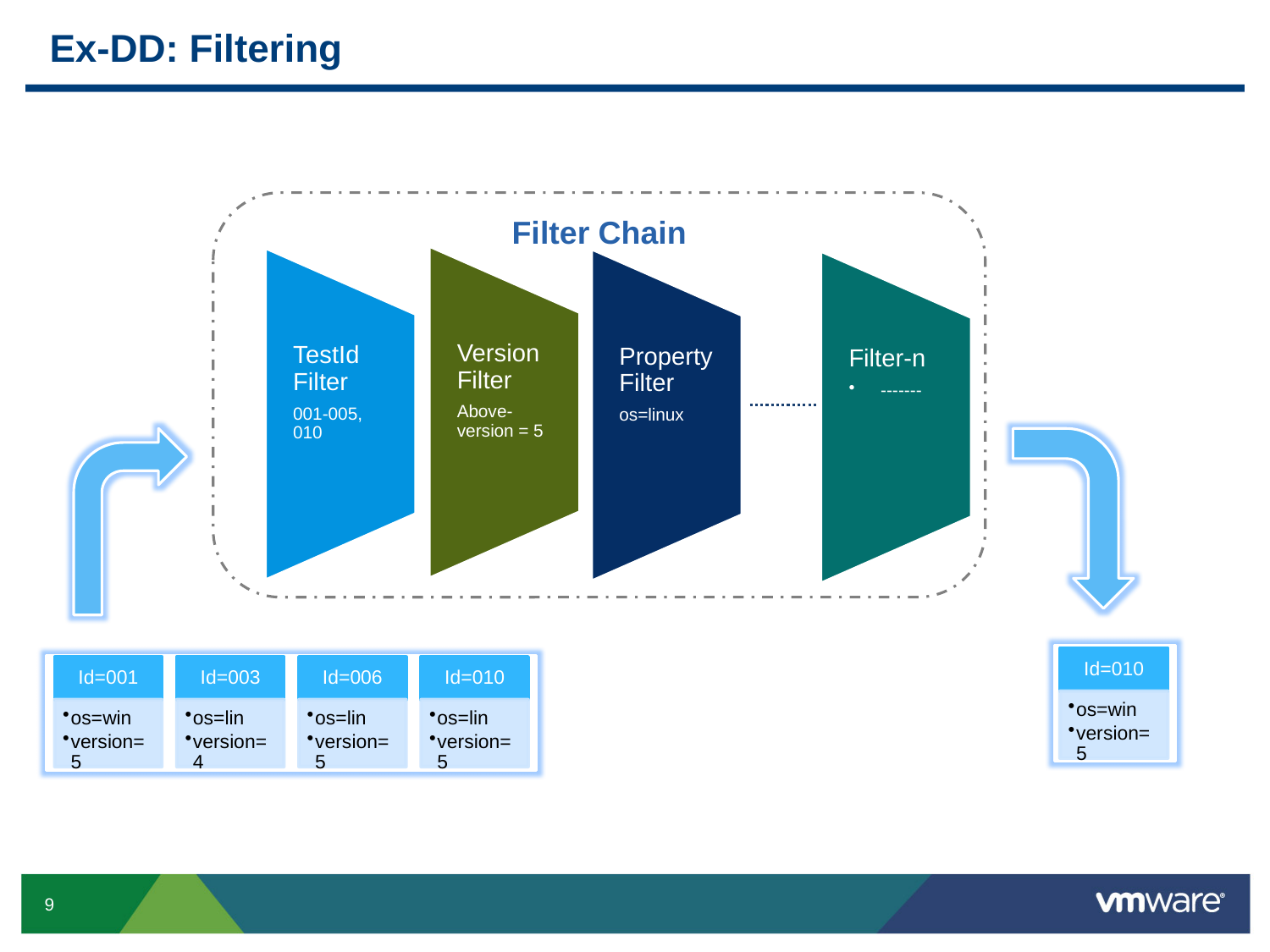

# Ex-DD: Filtering
Filter Chain
Version Filter
Above-version = 5
TestId Filter
001-005, 010
Property Filter
os=linux
Filter-n
-------

Id=001
os=win
version=5
Id=003
os=lin
version=4
Id=006
os=lin
version=5
Id=010
os=lin
version=5
Id=010
os=win
version=5